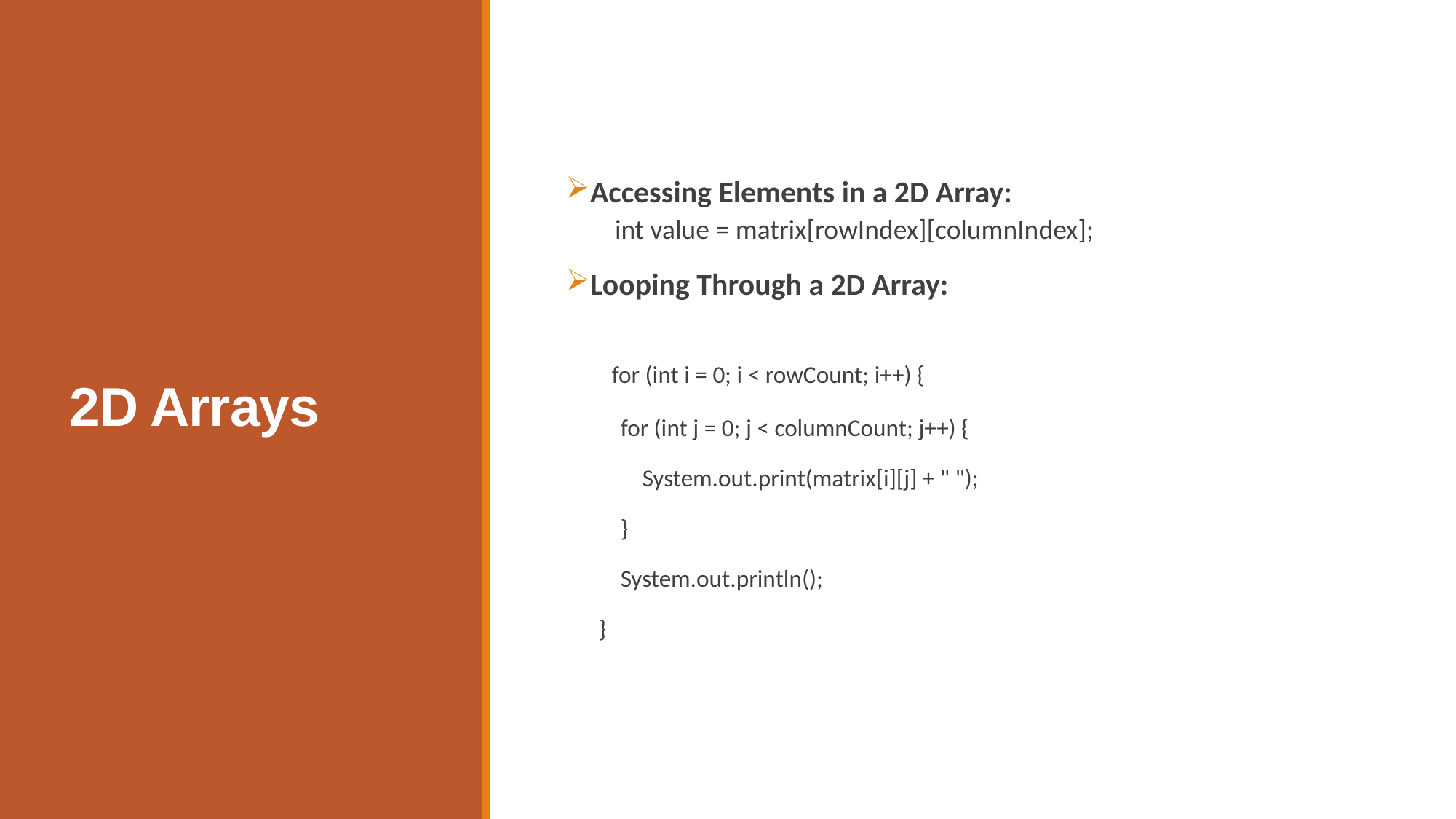

# 2D Arrays
Accessing Elements in a 2D Array:
    int value = matrix[rowIndex][columnIndex];
Looping Through a 2D Array:

for (int i = 0; i < rowCount; i++) {
        for (int j = 0; j < columnCount; j++) {
            System.out.print(matrix[i][j] + " ");
        }
        System.out.println();
    }